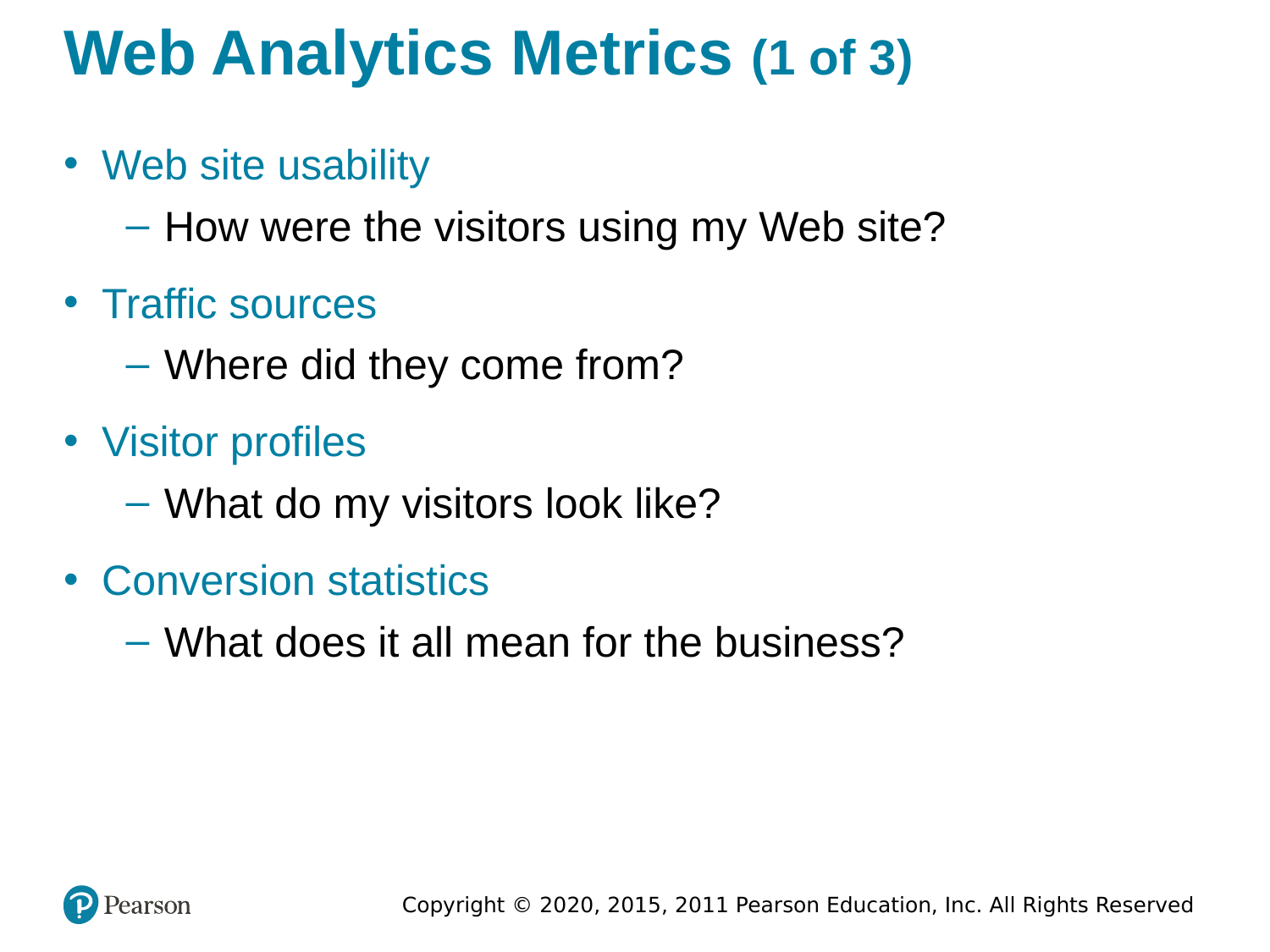

# Web Analytics Metrics (1 of 3)
Web site usability
How were the visitors using my Web site?
Traffic sources
Where did they come from?
Visitor profiles
What do my visitors look like?
Conversion statistics
What does it all mean for the business?